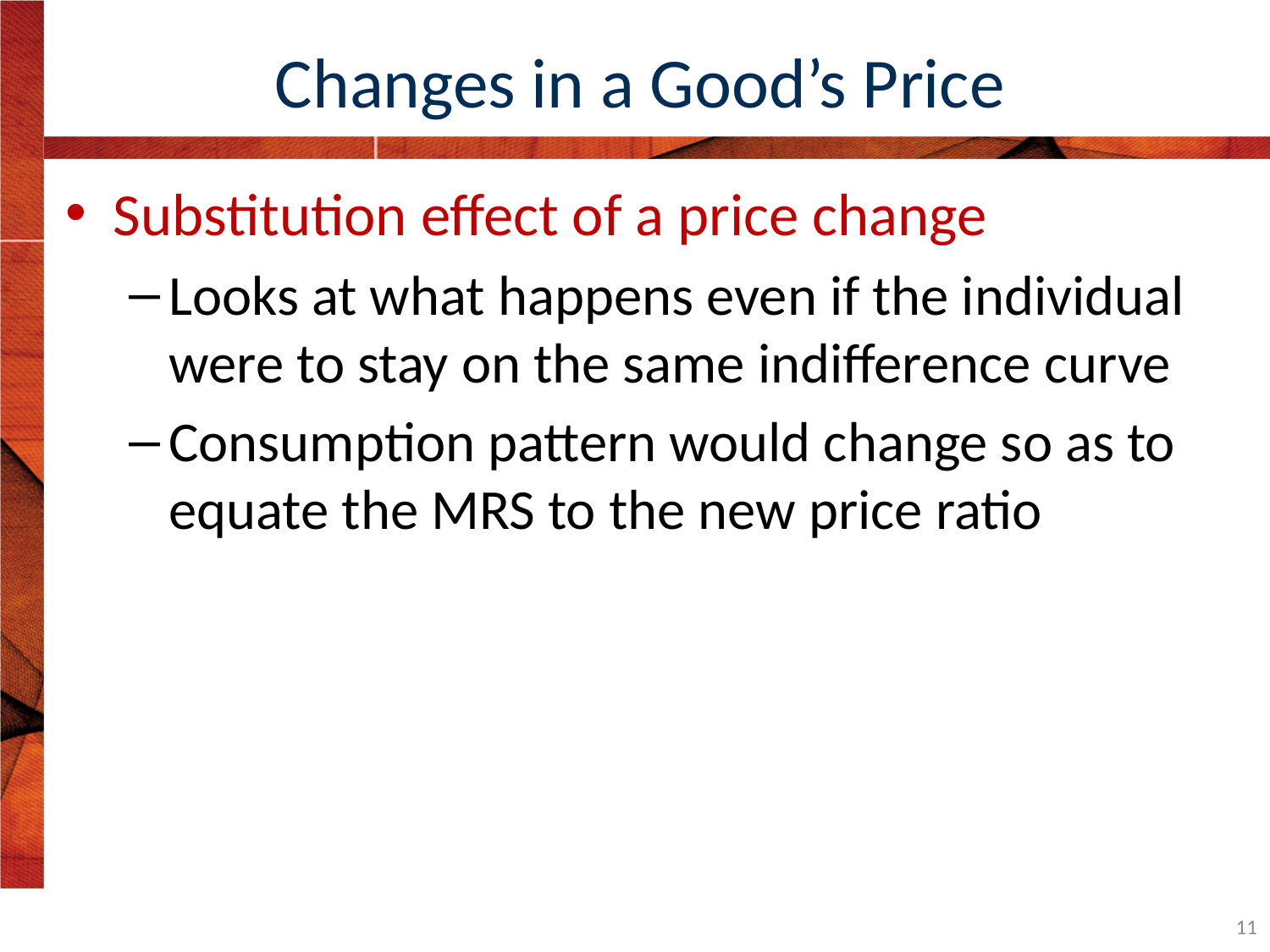

# Changes in a Good’s Price
Substitution effect of a price change
Looks at what happens even if the individual were to stay on the same indifference curve
Consumption pattern would change so as to equate the MRS to the new price ratio
11